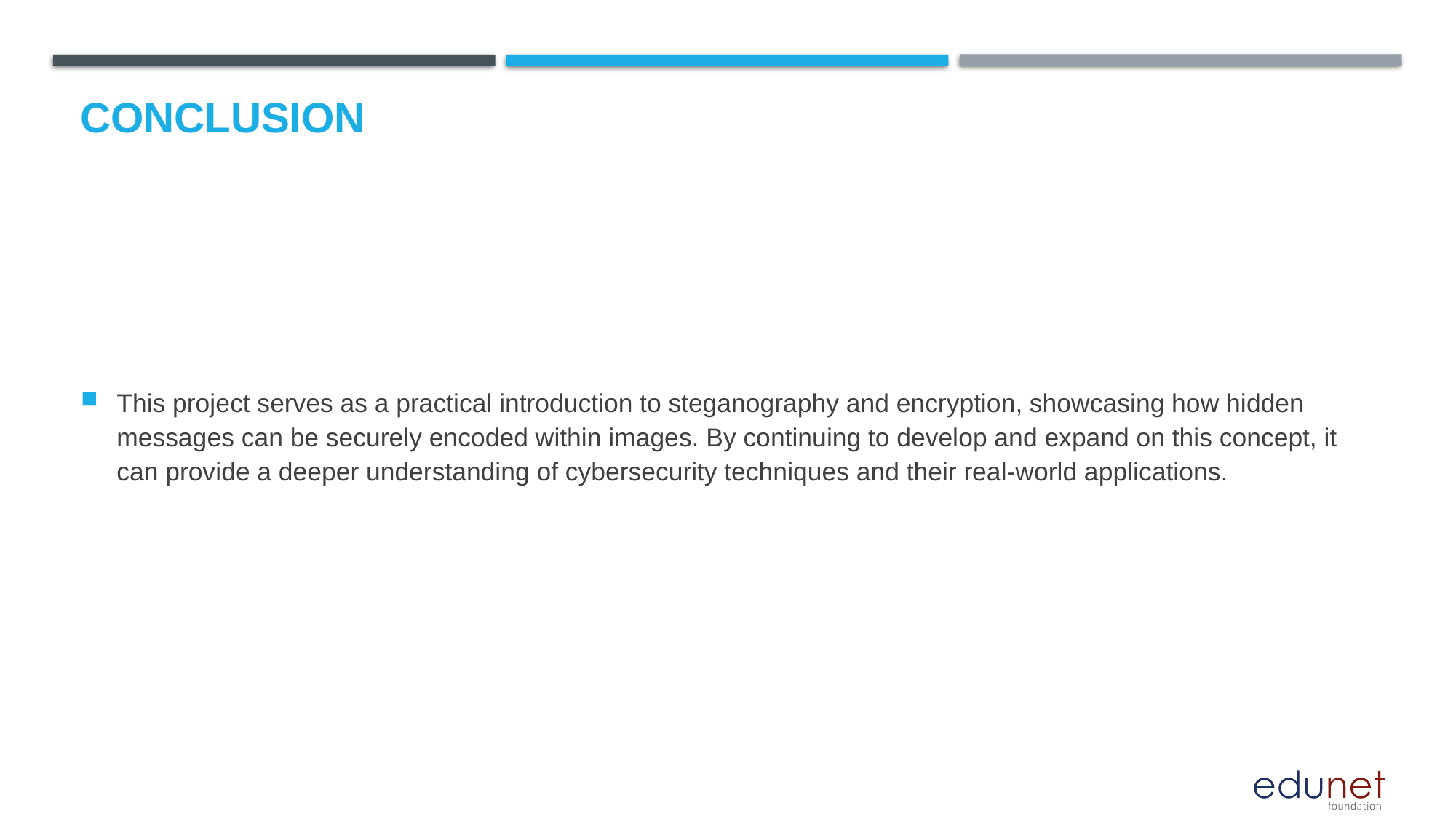

# Conclusion
This project serves as a practical introduction to steganography and encryption, showcasing how hidden messages can be securely encoded within images. By continuing to develop and expand on this concept, it can provide a deeper understanding of cybersecurity techniques and their real-world applications.